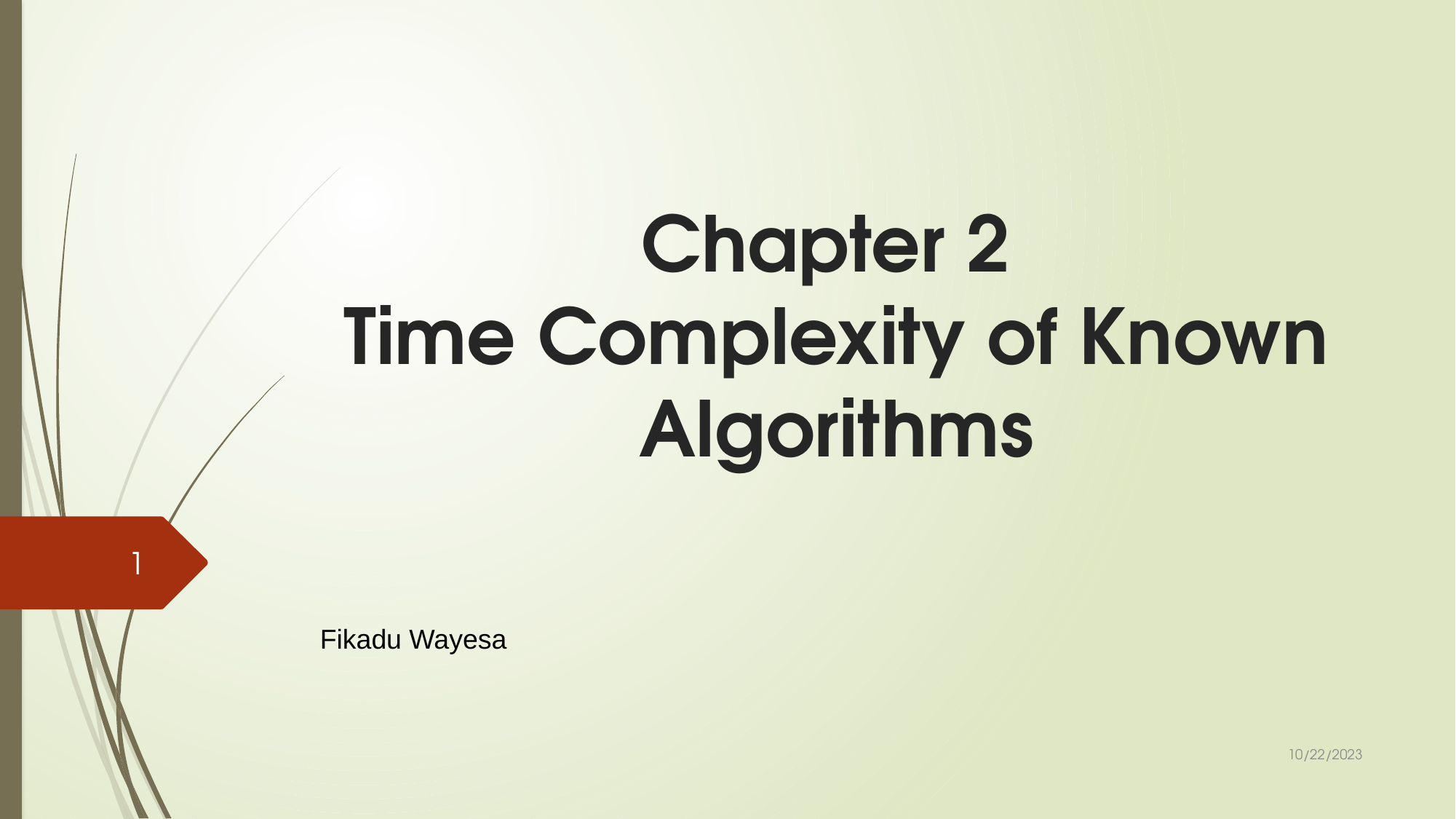

# Chapter 2 Time Complexity of Known Algorithms
1
Fikadu Wayesa
10/22/2023